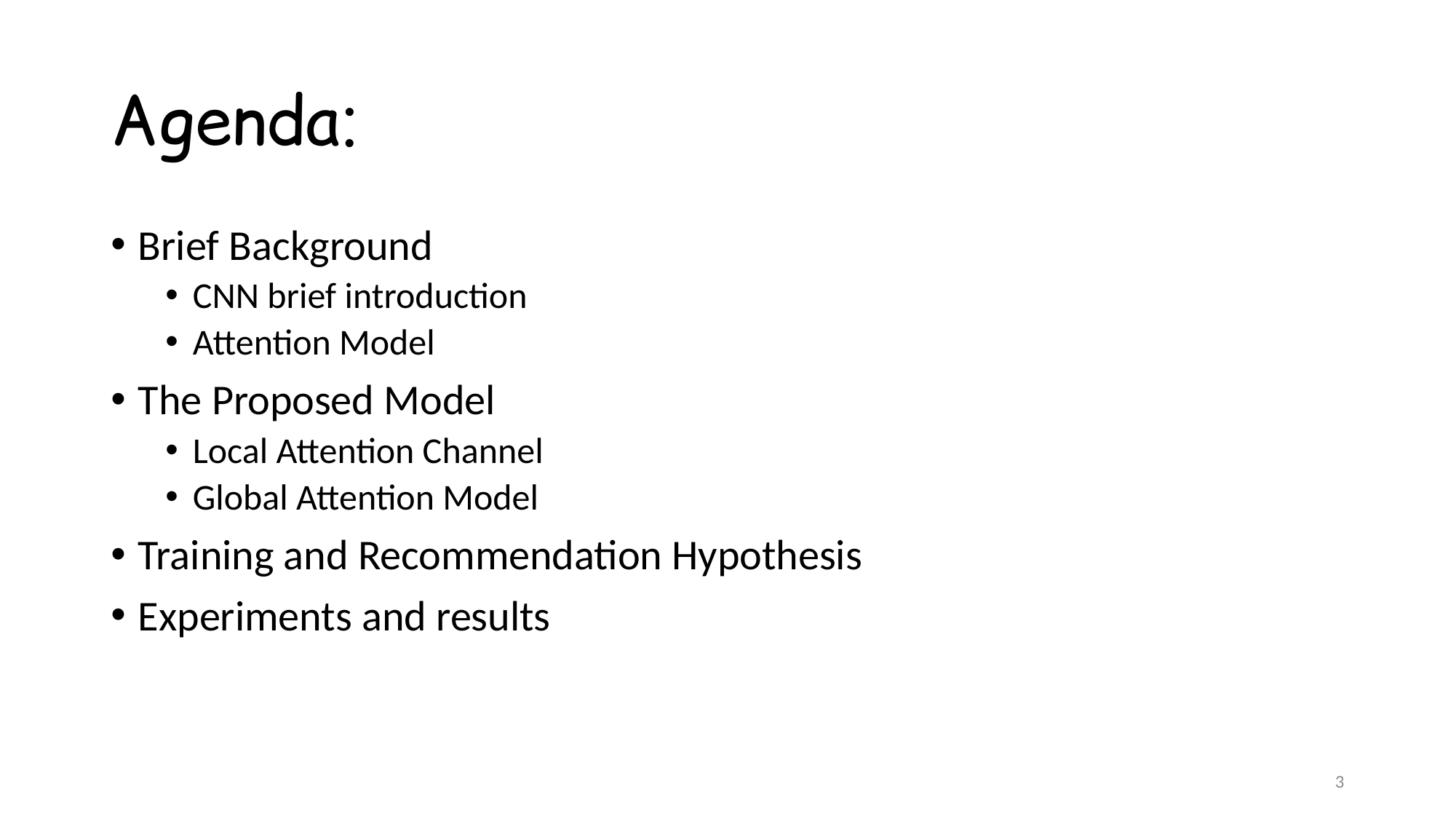

# Agenda:
Brief Background
CNN brief introduction
Attention Model
The Proposed Model
Local Attention Channel
Global Attention Model
Training and Recommendation Hypothesis
Experiments and results
3